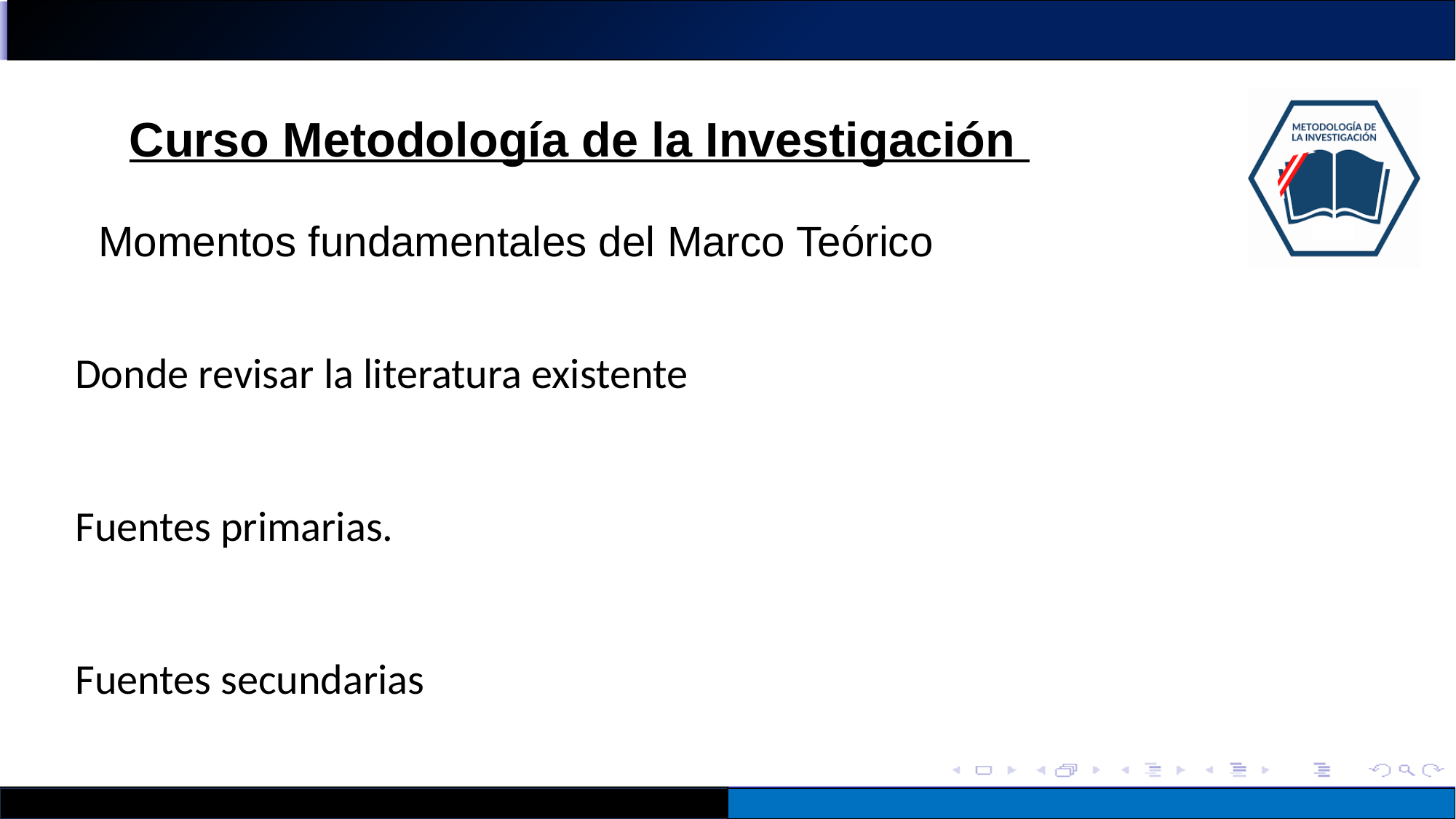

Curso Metodología de la Investigación
Momentos fundamentales del Marco Teórico
Donde revisar la literatura existente

Fuentes primarias.

Fuentes secundarias